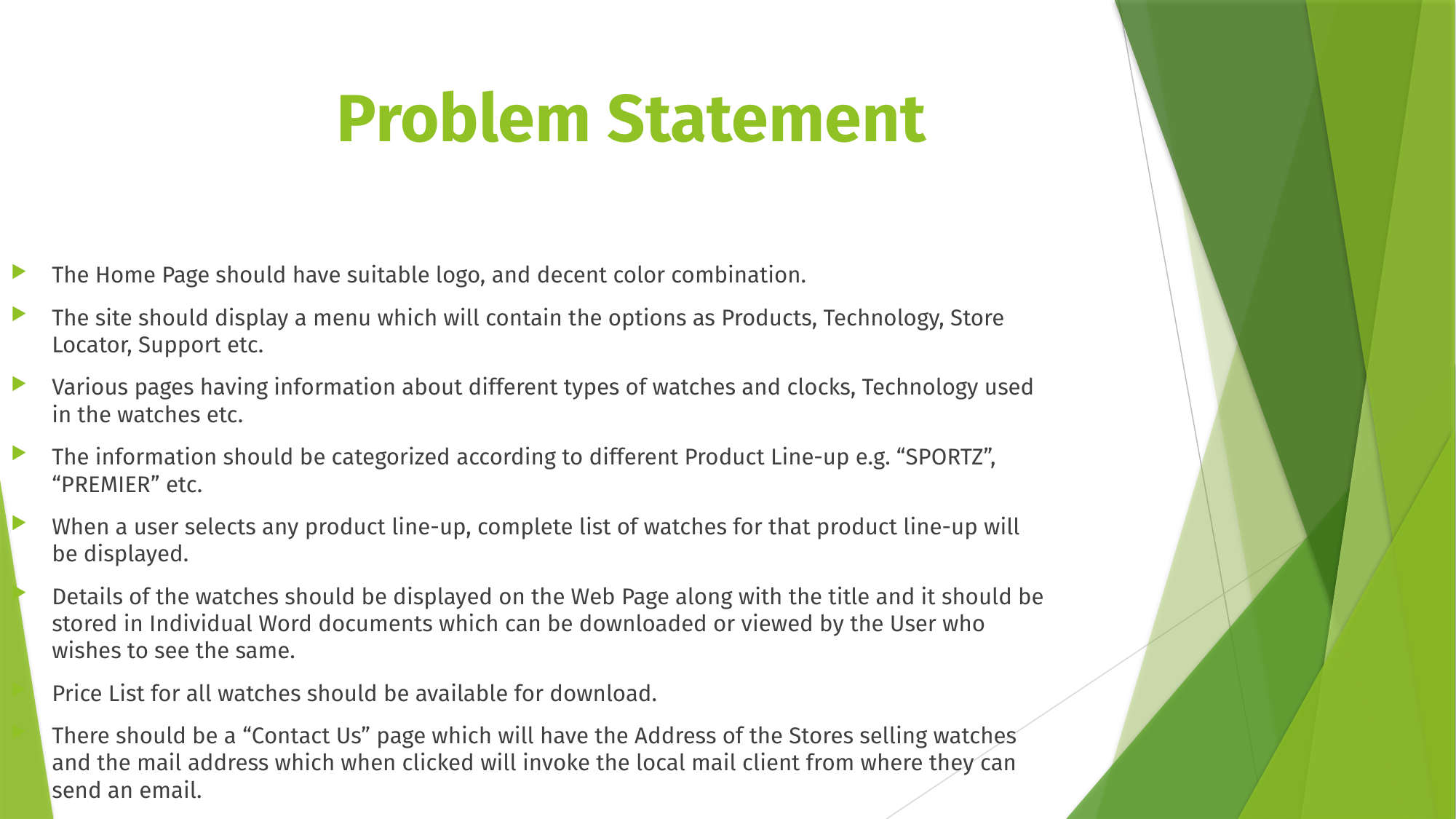

# Problem Statement
The Home Page should have suitable logo, and decent color combination.
The site should display a menu which will contain the options as Products, Technology, Store Locator, Support etc.
Various pages having information about different types of watches and clocks, Technology used in the watches etc.
The information should be categorized according to different Product Line-up e.g. “SPORTZ”, “PREMIER” etc.
When a user selects any product line-up, complete list of watches for that product line-up will be displayed.
Details of the watches should be displayed on the Web Page along with the title and it should be stored in Individual Word documents which can be downloaded or viewed by the User who wishes to see the same.
Price List for all watches should be available for download.
There should be a “Contact Us” page which will have the Address of the Stores selling watches and the mail address which when clicked will invoke the local mail client from where they can send an email.